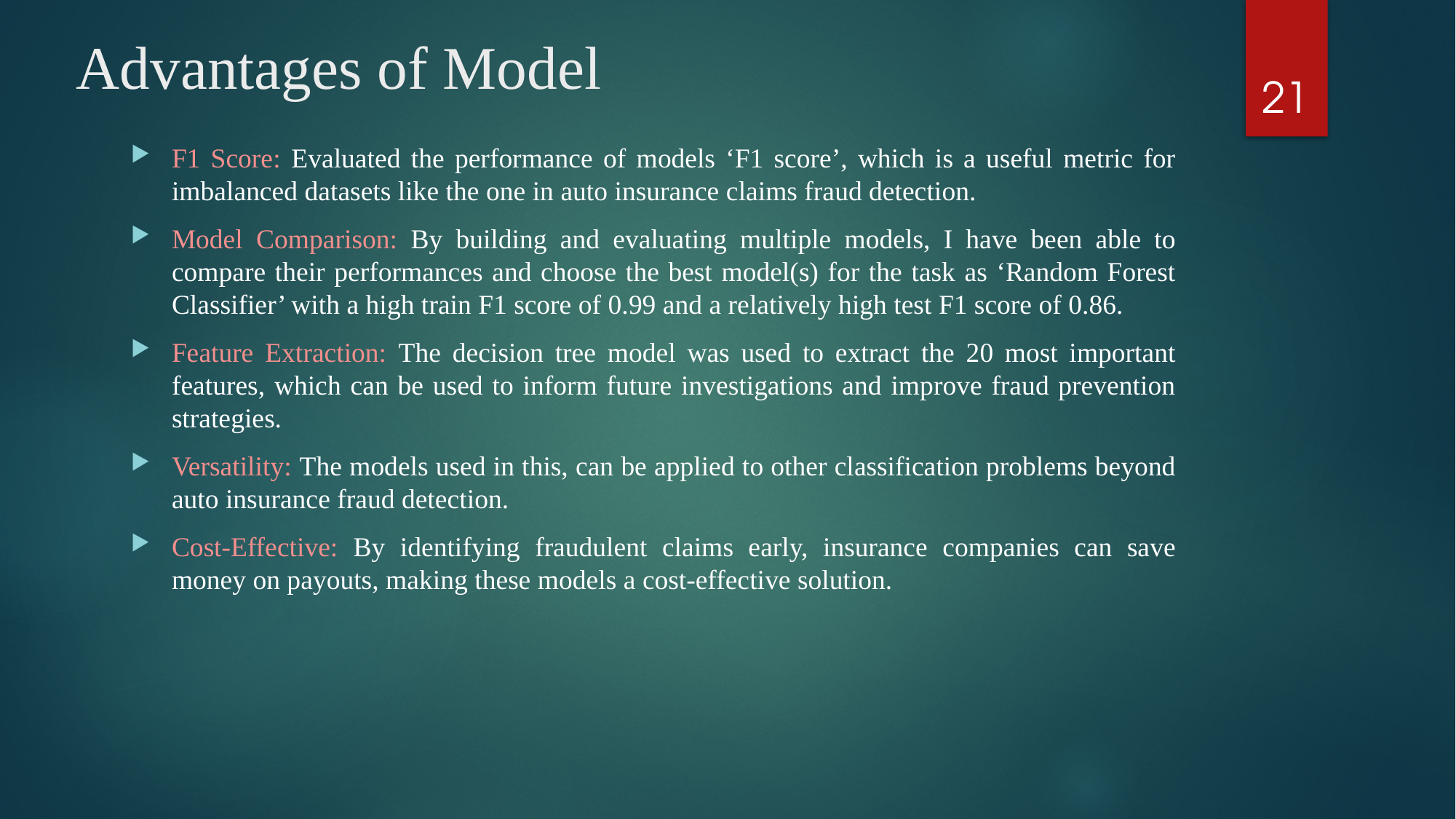

# Advantages of Model
21
F1 Score: Evaluated the performance of models ‘F1 score’, which is a useful metric for imbalanced datasets like the one in auto insurance claims fraud detection.
Model Comparison: By building and evaluating multiple models, I have been able to compare their performances and choose the best model(s) for the task as ‘Random Forest Classifier’ with a high train F1 score of 0.99 and a relatively high test F1 score of 0.86.
Feature Extraction: The decision tree model was used to extract the 20 most important features, which can be used to inform future investigations and improve fraud prevention strategies.
Versatility: The models used in this, can be applied to other classification problems beyond auto insurance fraud detection.
Cost-Effective: By identifying fraudulent claims early, insurance companies can save money on payouts, making these models a cost-effective solution.